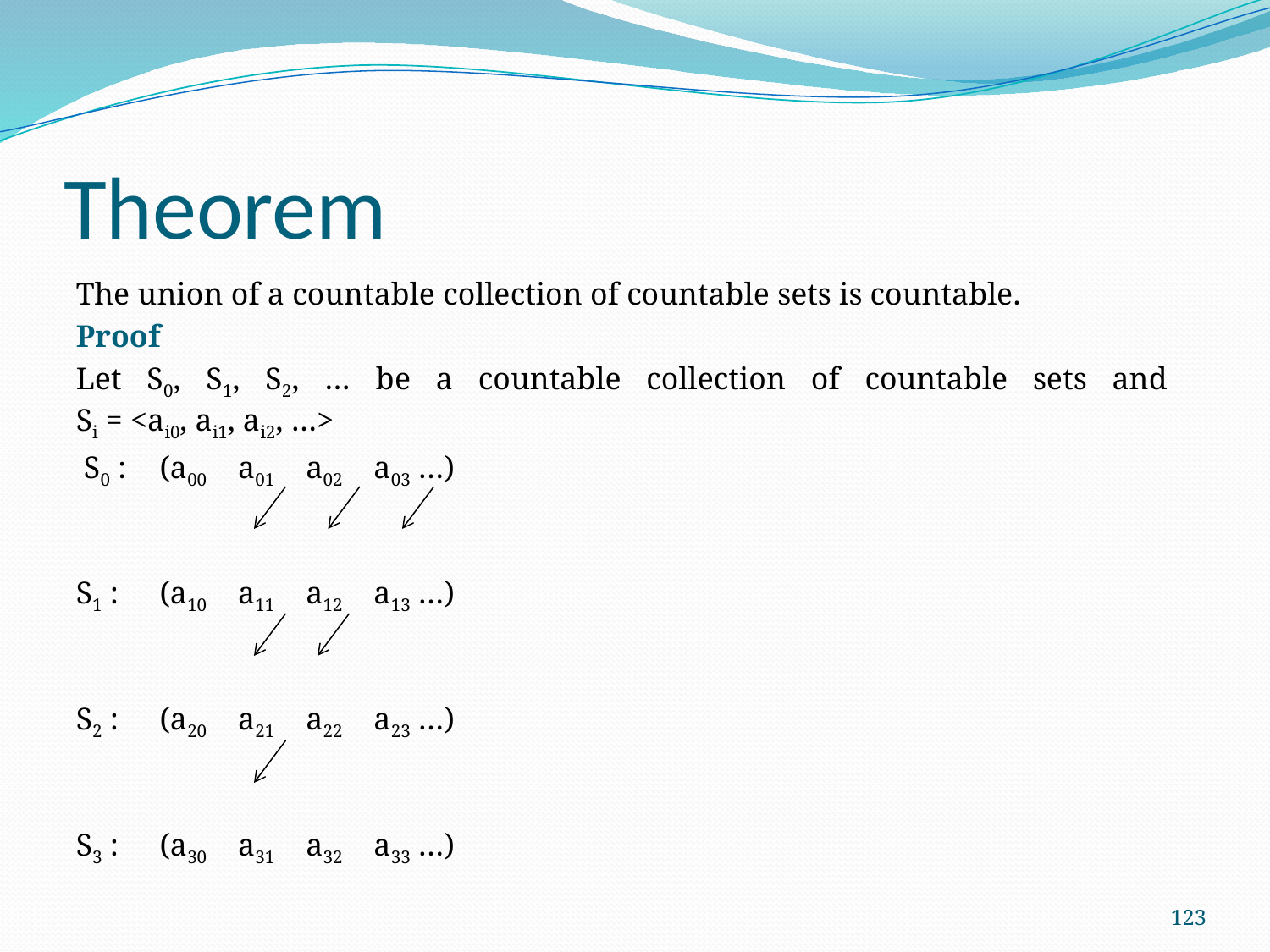

# Theorem
The union of a countable collection of countable sets is countable.
Proof
Let S0, S1, S2, … be a countable collection of countable sets and
Si = <ai0, ai1, ai2, …>
 S0 : 	(a00    a01    a02    a03 …)

S1 : 	(a10    a11    a12    a13 …)

S2 : 	(a20    a21    a22    a23 …)

S3 : 	(a30    a31    a32    a33 …)

123